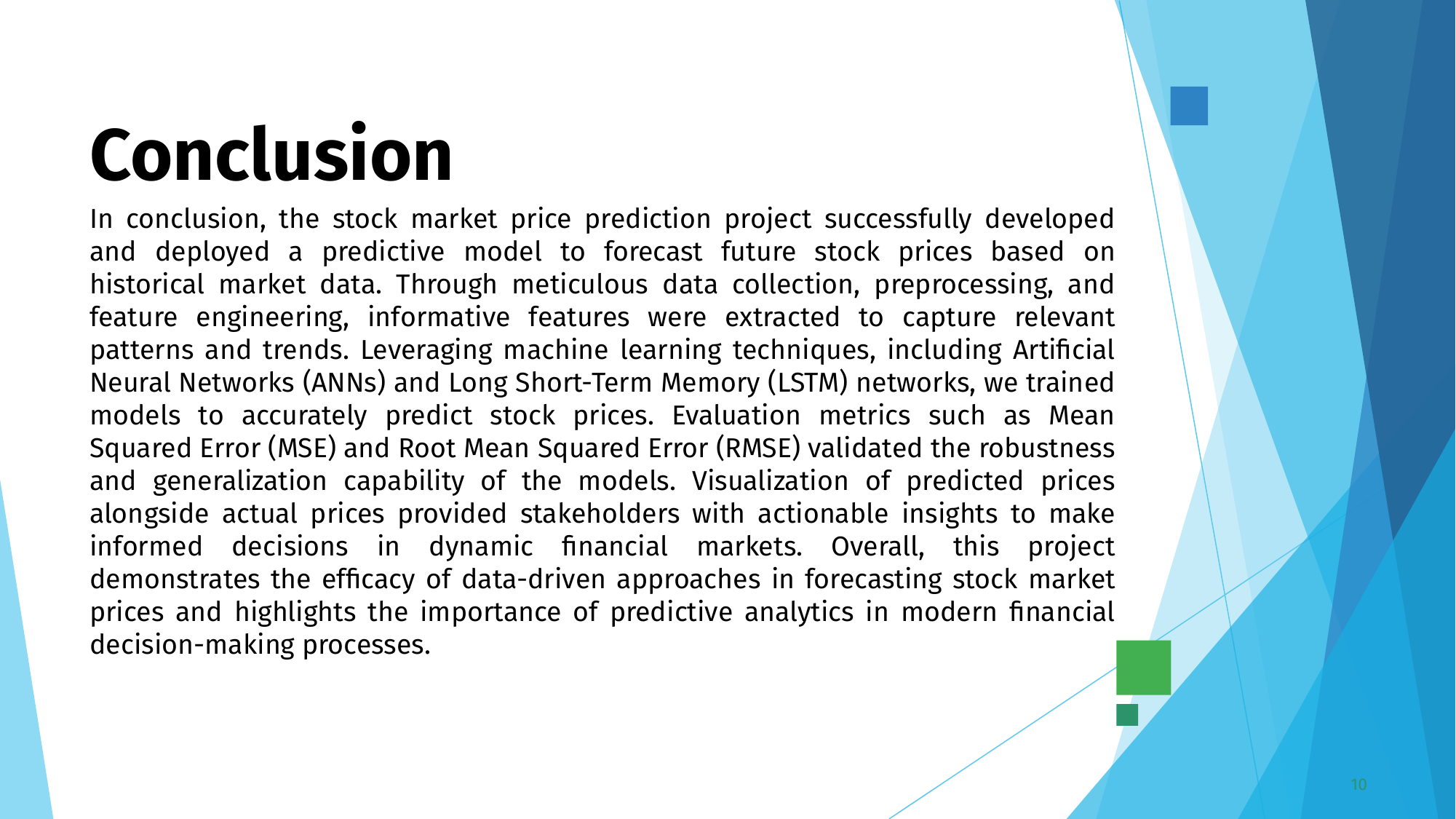

Conclusion
In conclusion, the stock market price prediction project successfully developed and deployed a predictive model to forecast future stock prices based on historical market data. Through meticulous data collection, preprocessing, and feature engineering, informative features were extracted to capture relevant patterns and trends. Leveraging machine learning techniques, including Artificial Neural Networks (ANNs) and Long Short-Term Memory (LSTM) networks, we trained models to accurately predict stock prices. Evaluation metrics such as Mean Squared Error (MSE) and Root Mean Squared Error (RMSE) validated the robustness and generalization capability of the models. Visualization of predicted prices alongside actual prices provided stakeholders with actionable insights to make informed decisions in dynamic financial markets. Overall, this project demonstrates the efficacy of data-driven approaches in forecasting stock market prices and highlights the importance of predictive analytics in modern financial decision-making processes.

10